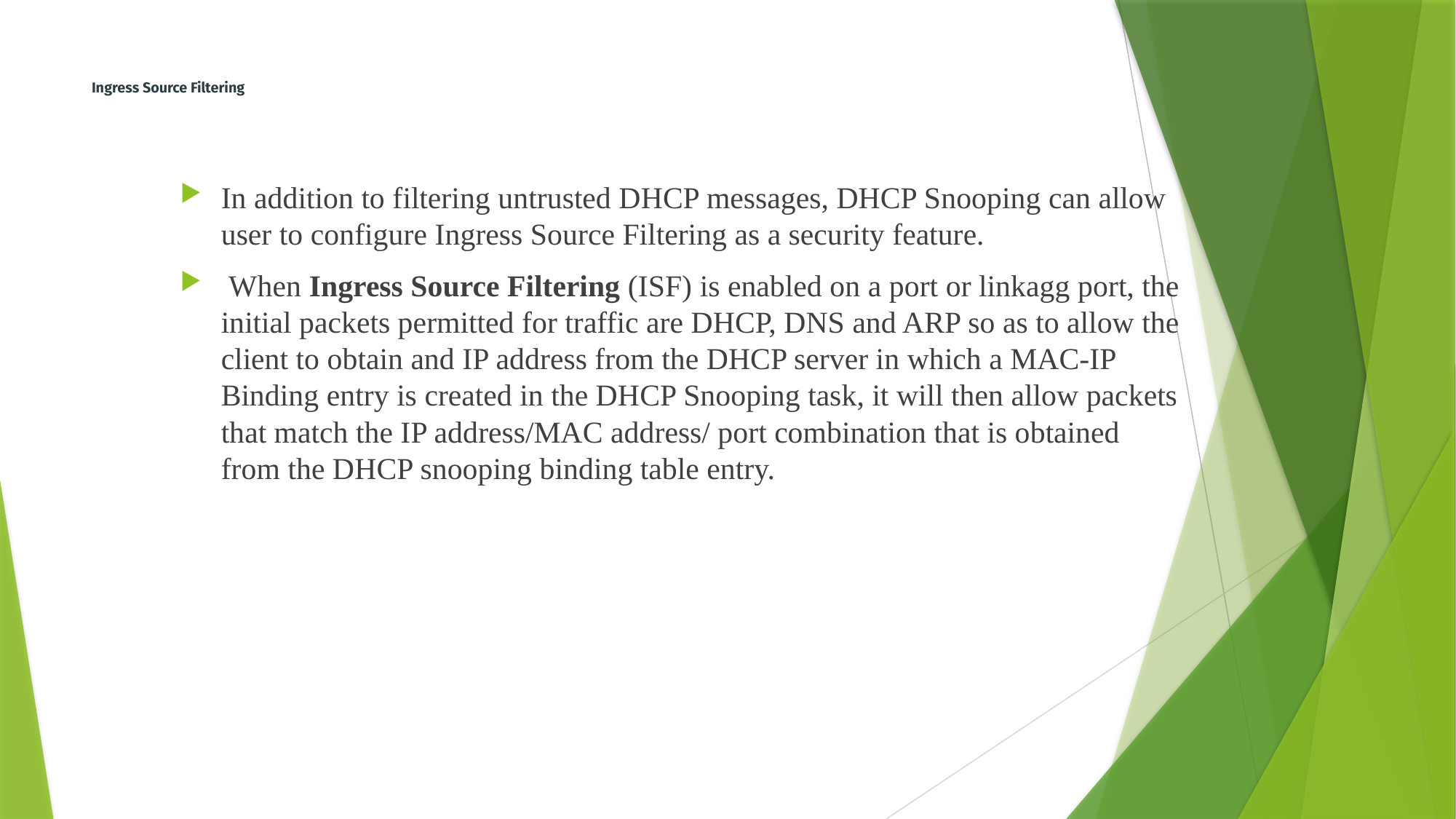

# Ingress Source Filtering
In addition to filtering untrusted DHCP messages, DHCP Snooping can allow user to configure Ingress Source Filtering as a security feature.
 When Ingress Source Filtering (ISF) is enabled on a port or linkagg port, the initial packets permitted for traffic are DHCP, DNS and ARP so as to allow the client to obtain and IP address from the DHCP server in which a MAC-IP Binding entry is created in the DHCP Snooping task, it will then allow packets that match the IP address/MAC address/ port combination that is obtained from the DHCP snooping binding table entry.